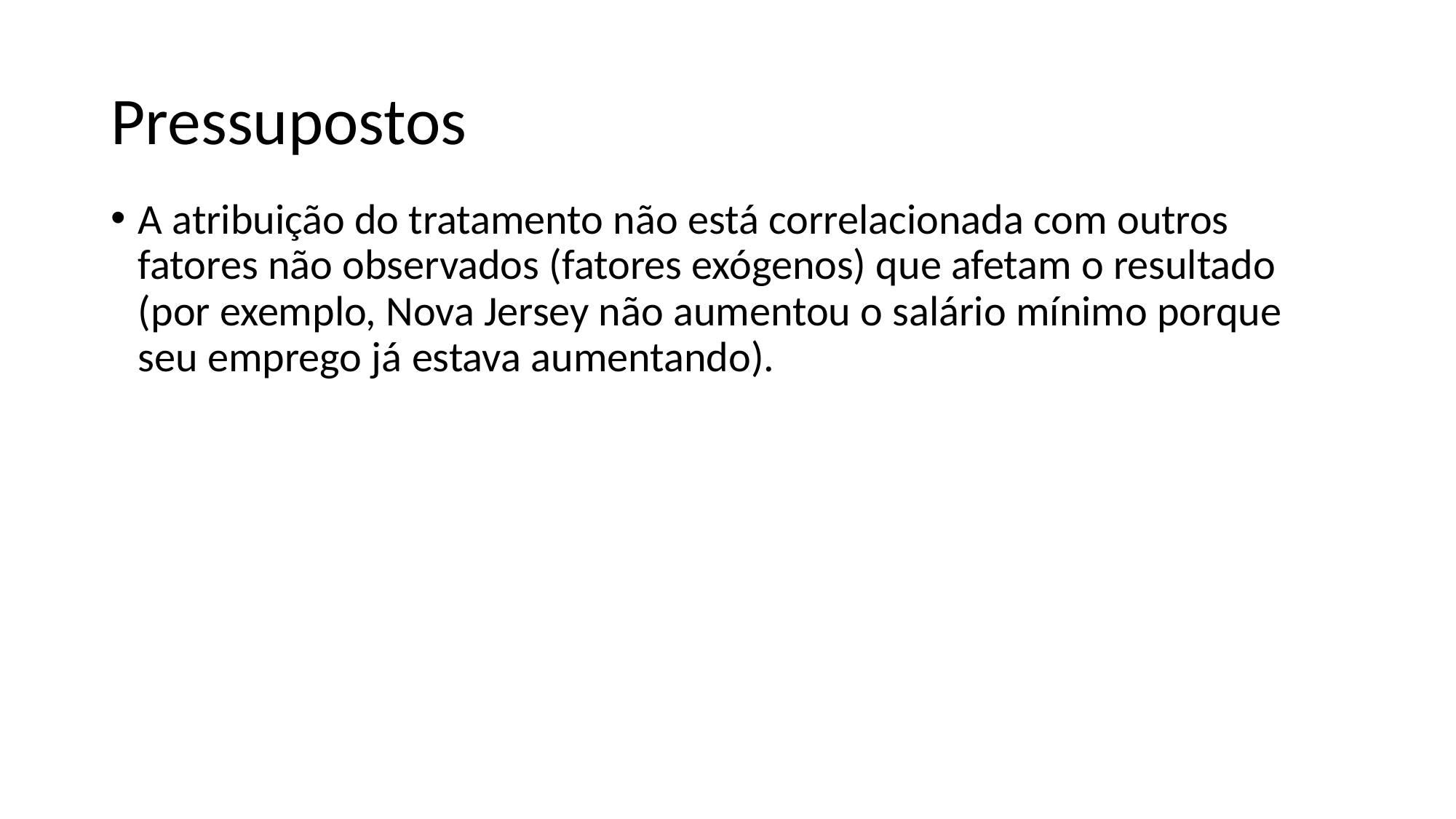

# Pressupostos
A atribuição do tratamento não está correlacionada com outros fatores não observados (fatores exógenos) que afetam o resultado (por exemplo, Nova Jersey não aumentou o salário mínimo porque seu emprego já estava aumentando).